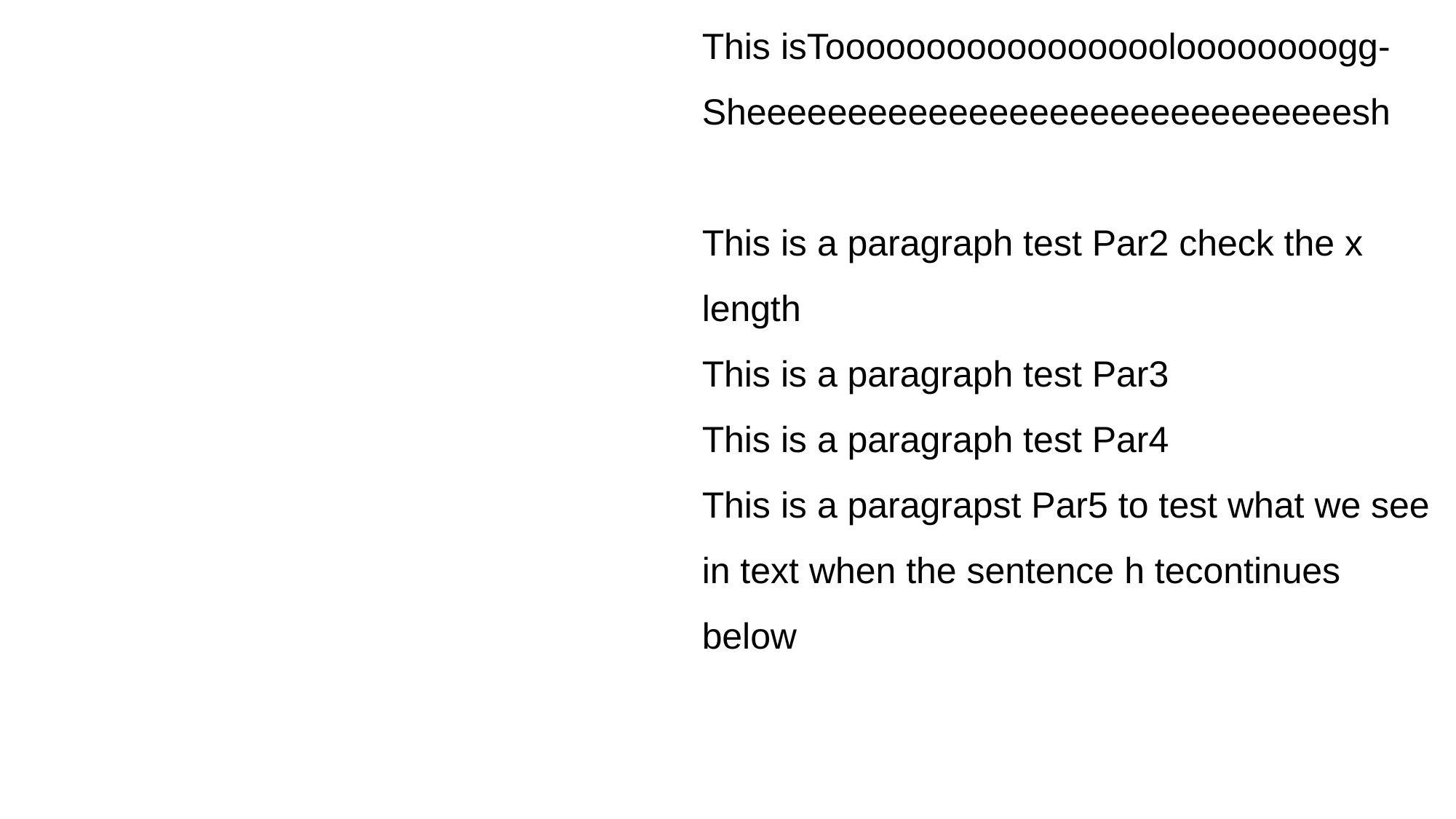

This isToooooooooooooooooloooooooogg-
Sheeeeeeeeeeeeeeeeeeeeeeeeeeeeeesh

This is a paragraph test Par2 check the x length
This is a paragraph test Par3
This is a paragraph test Par4
This is a paragrapst Par5 to test what we see in text when the sentence h tecontinues below